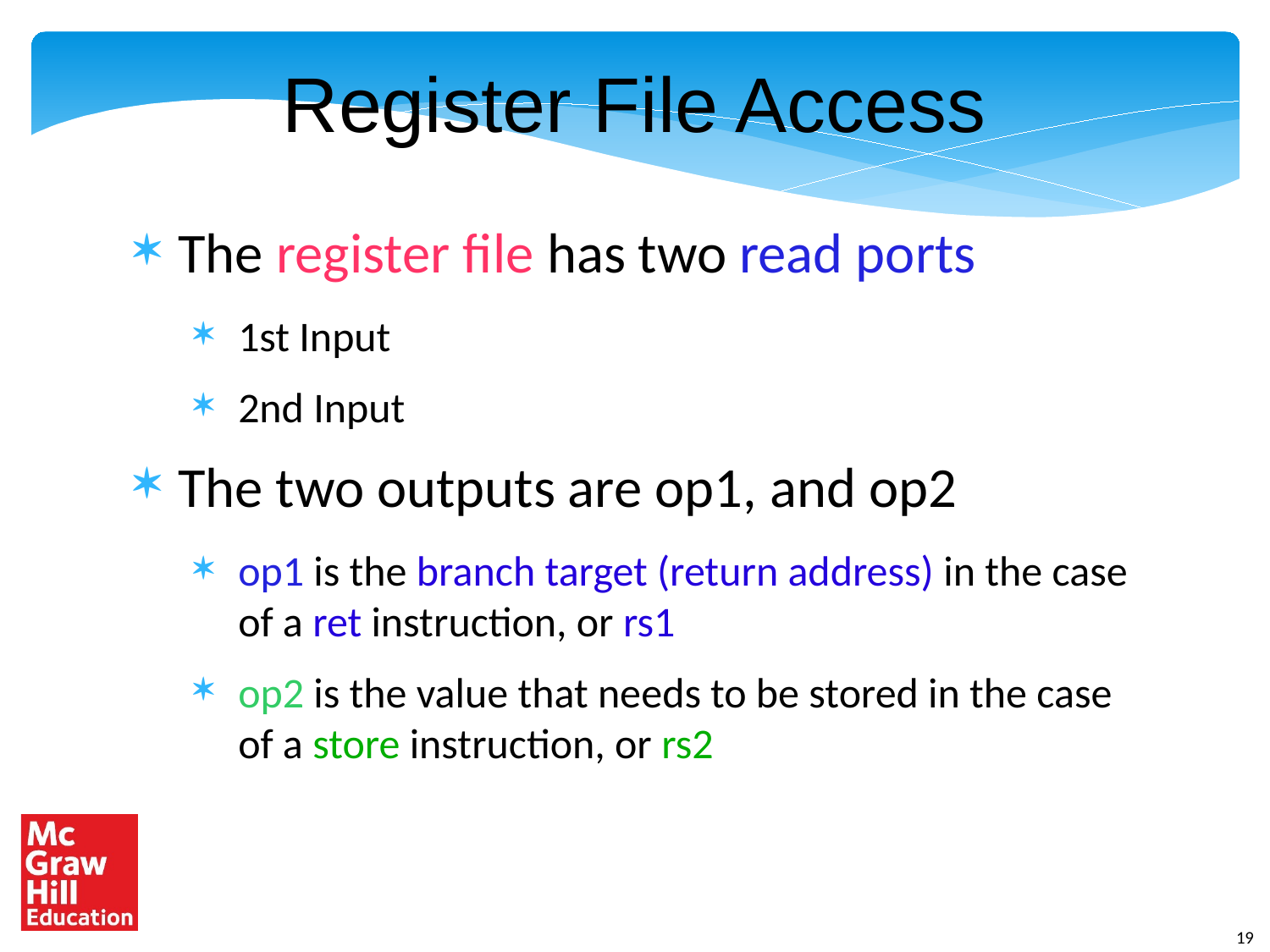

Register File Access
The register file has two read ports
1st Input
2nd Input
The two outputs are op1, and op2
op1 is the branch target (return address) in the case of a ret instruction, or rs1
op2 is the value that needs to be stored in the case of a store instruction, or rs2